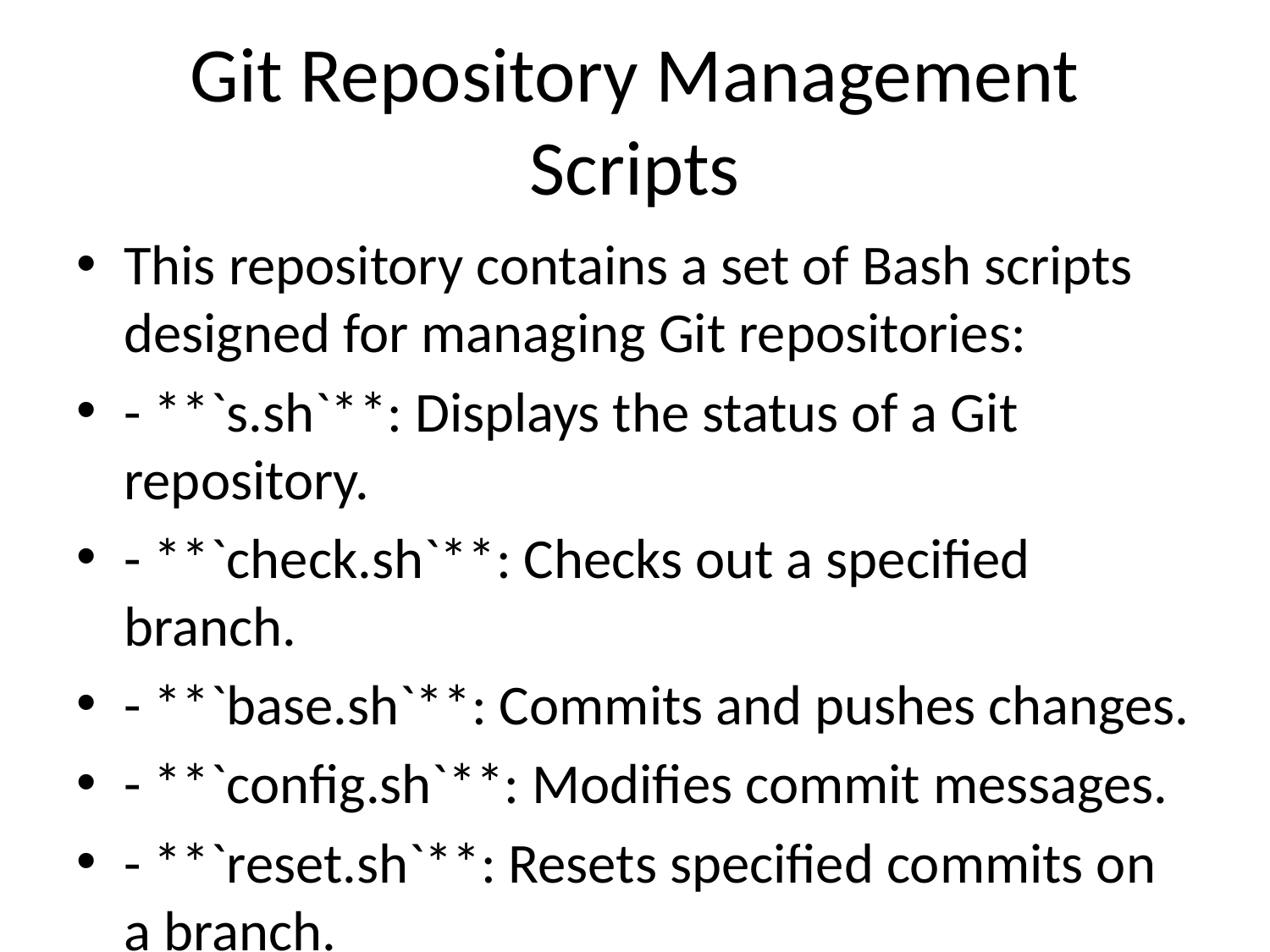

# Git Repository Management Scripts
This repository contains a set of Bash scripts designed for managing Git repositories:
- **`s.sh`**: Displays the status of a Git repository.
- **`check.sh`**: Checks out a specified branch.
- **`base.sh`**: Commits and pushes changes.
- **`config.sh`**: Modifies commit messages.
- **`reset.sh`**: Resets specified commits on a branch.